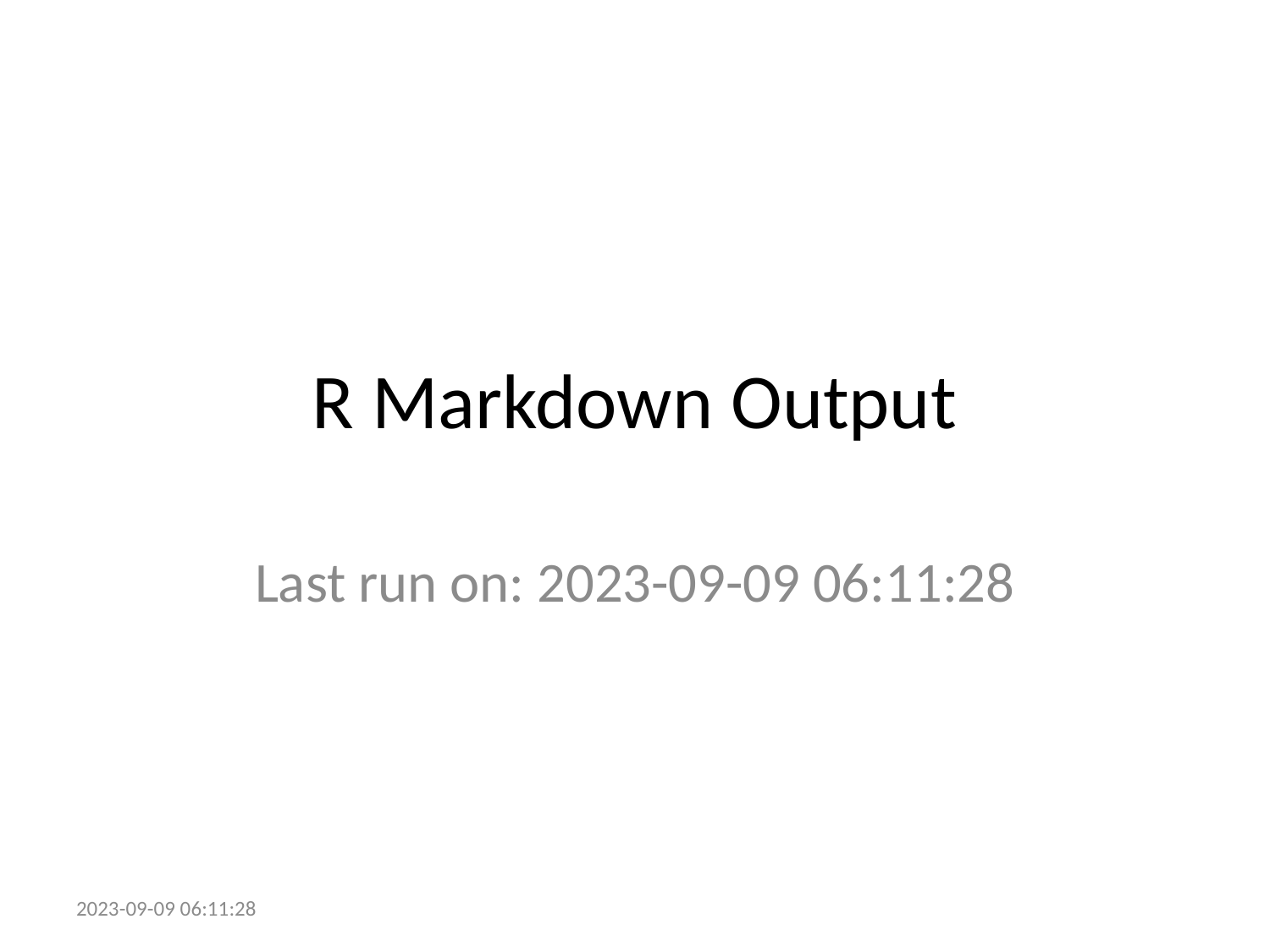

# R Markdown Output
Last run on: 2023-09-09 06:11:28
2023-09-09 06:11:28